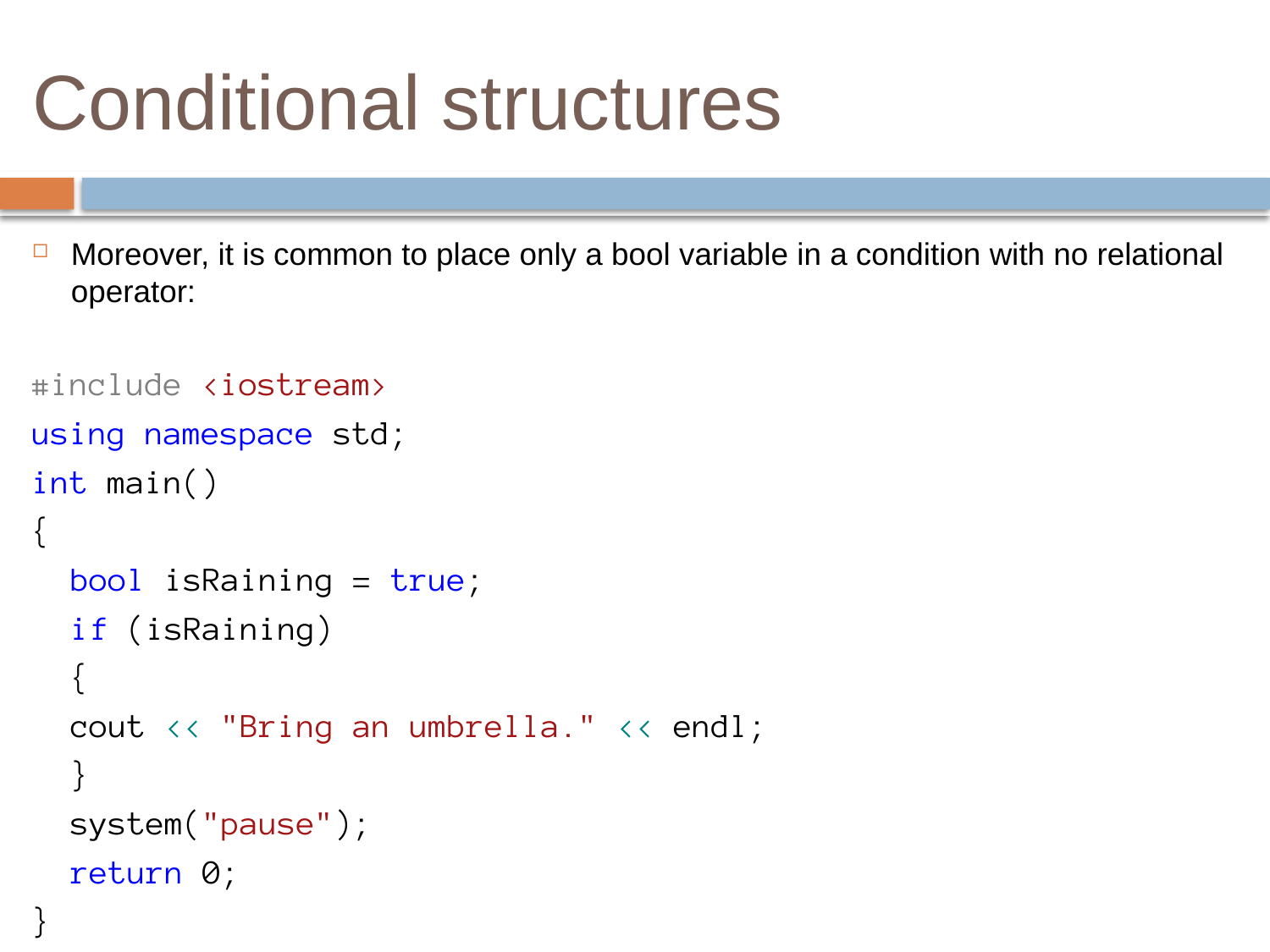

# Conditional structures
Moreover, it is common to place only a bool variable in a condition with no relational operator:

#include <iostream>
using namespace std;
int main()
{
	bool isRaining = true;
	if (isRaining)
	{
		cout << "Bring an umbrella." << endl;
	}
	system("pause");
	return 0;
}